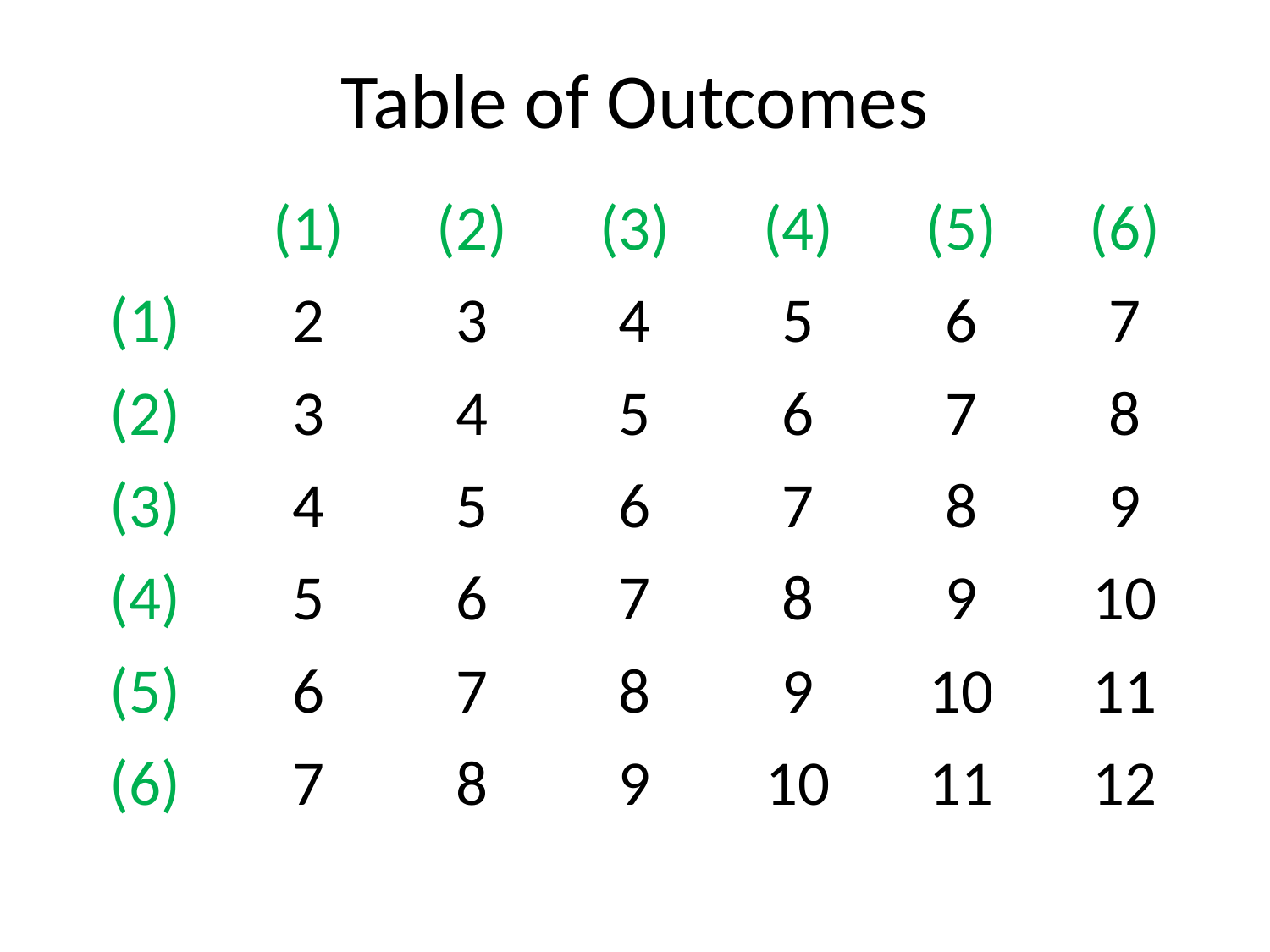

# Table of Outcomes
|  | (1) | (2) | (3) | (4) | (5) | (6) |
| --- | --- | --- | --- | --- | --- | --- |
| (1) | 2 | 3 | 4 | 5 | 6 | 7 |
| (2) | 3 | 4 | 5 | 6 | 7 | 8 |
| (3) | 4 | 5 | 6 | 7 | 8 | 9 |
| (4) | 5 | 6 | 7 | 8 | 9 | 10 |
| (5) | 6 | 7 | 8 | 9 | 10 | 11 |
| (6) | 7 | 8 | 9 | 10 | 11 | 12 |